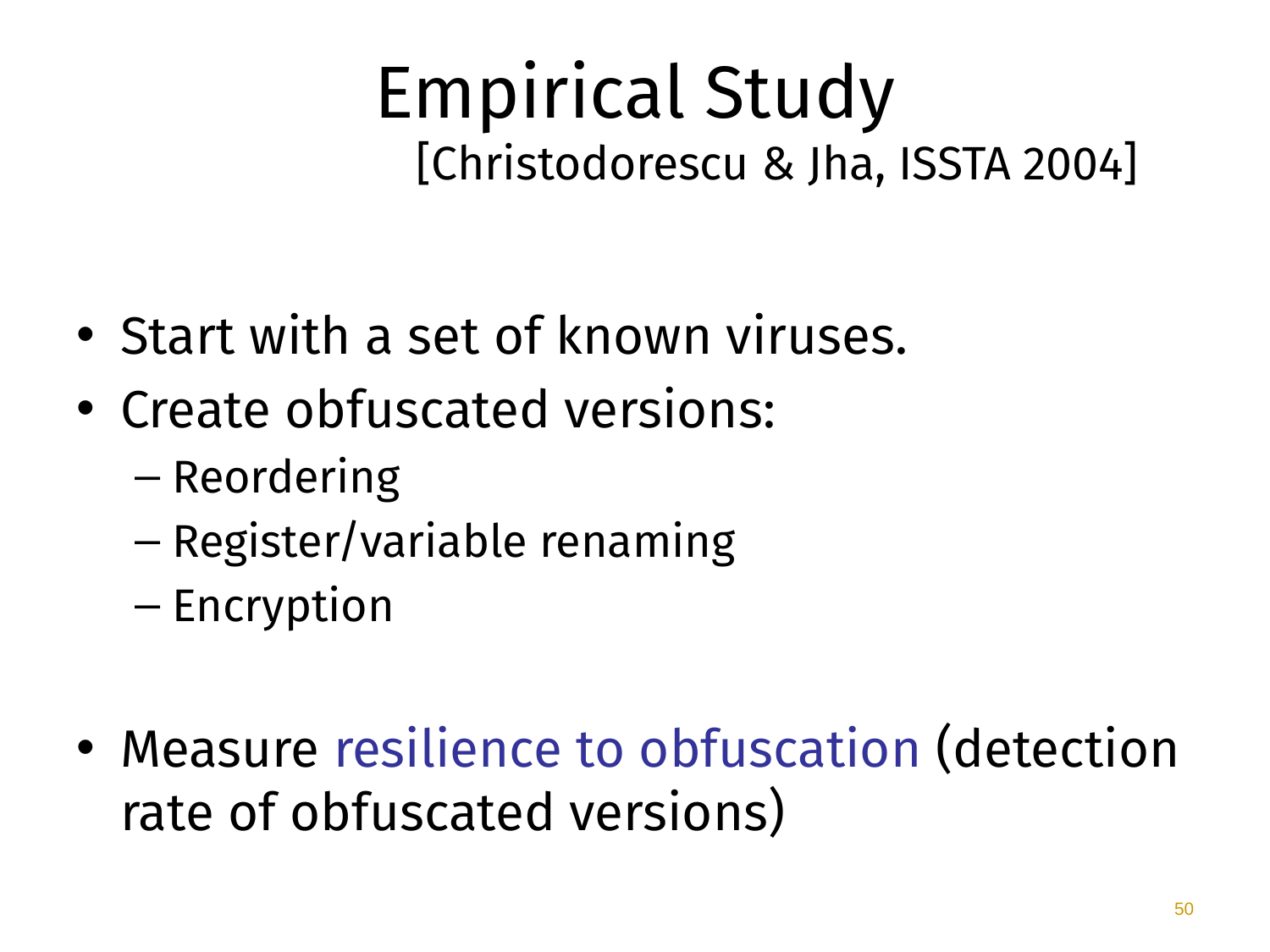

50
# Empirical Study [Christodorescu & Jha, ISSTA 2004]

Start with a set of known viruses.
Create obfuscated versions:
Reordering
Register/variable renaming
Encryption

Measure resilience to obfuscation (detection rate of obfuscated versions)